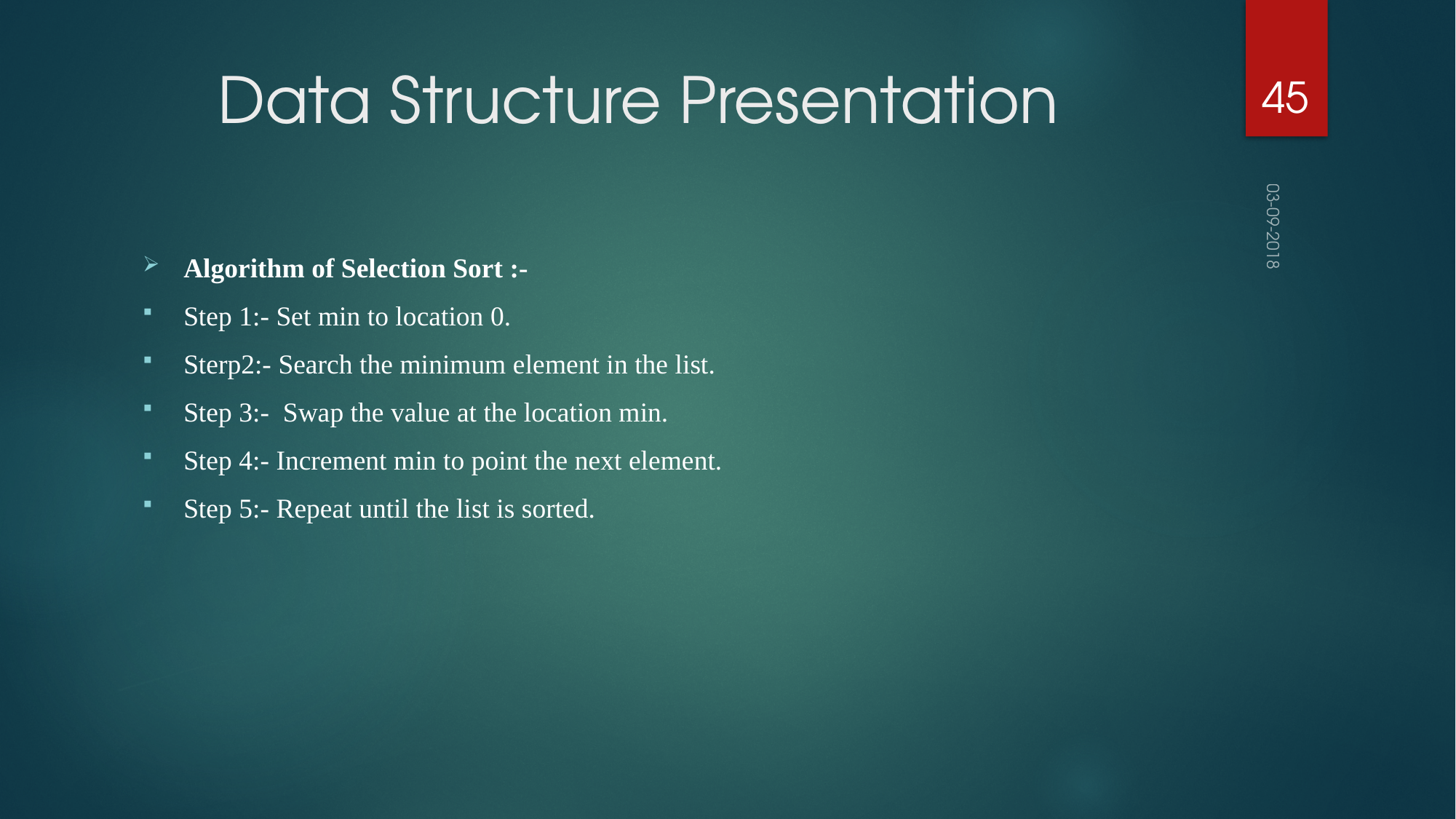

45
# Data Structure Presentation
03-09-2018
Algorithm of Selection Sort :-
Step 1:- Set min to location 0.
Sterp2:- Search the minimum element in the list.
Step 3:-  Swap the value at the location min.
Step 4:- Increment min to point the next element.
Step 5:- Repeat until the list is sorted.